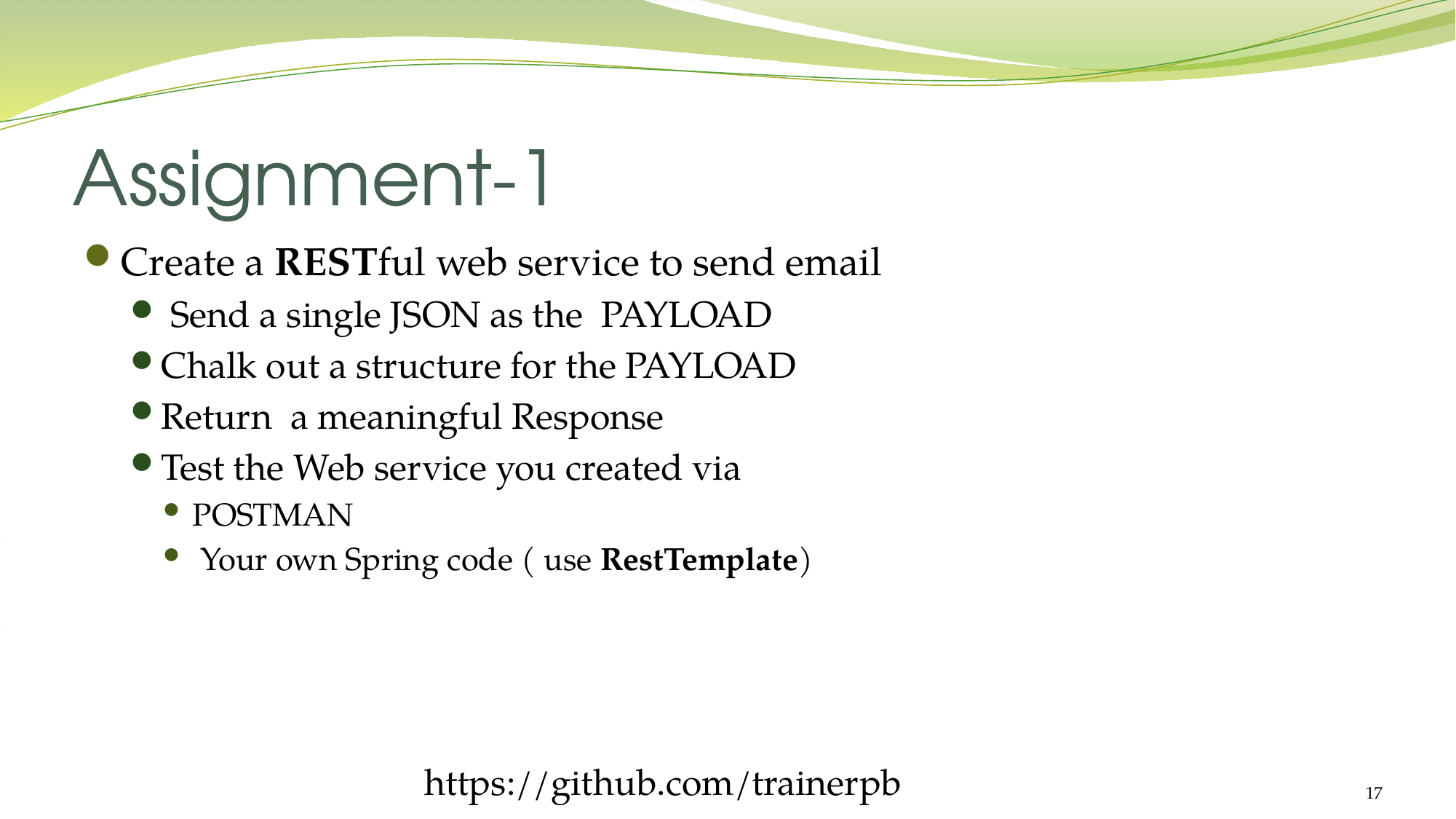

# Assignment-1
Create a RESTful web service to send email
 Send a single JSON as the  PAYLOAD
Chalk out a structure for the PAYLOAD
Return  a meaningful Response
Test the Web service you created via
POSTMAN
 Your own Spring code ( use RestTemplate)

https://github.com/trainerpb
17